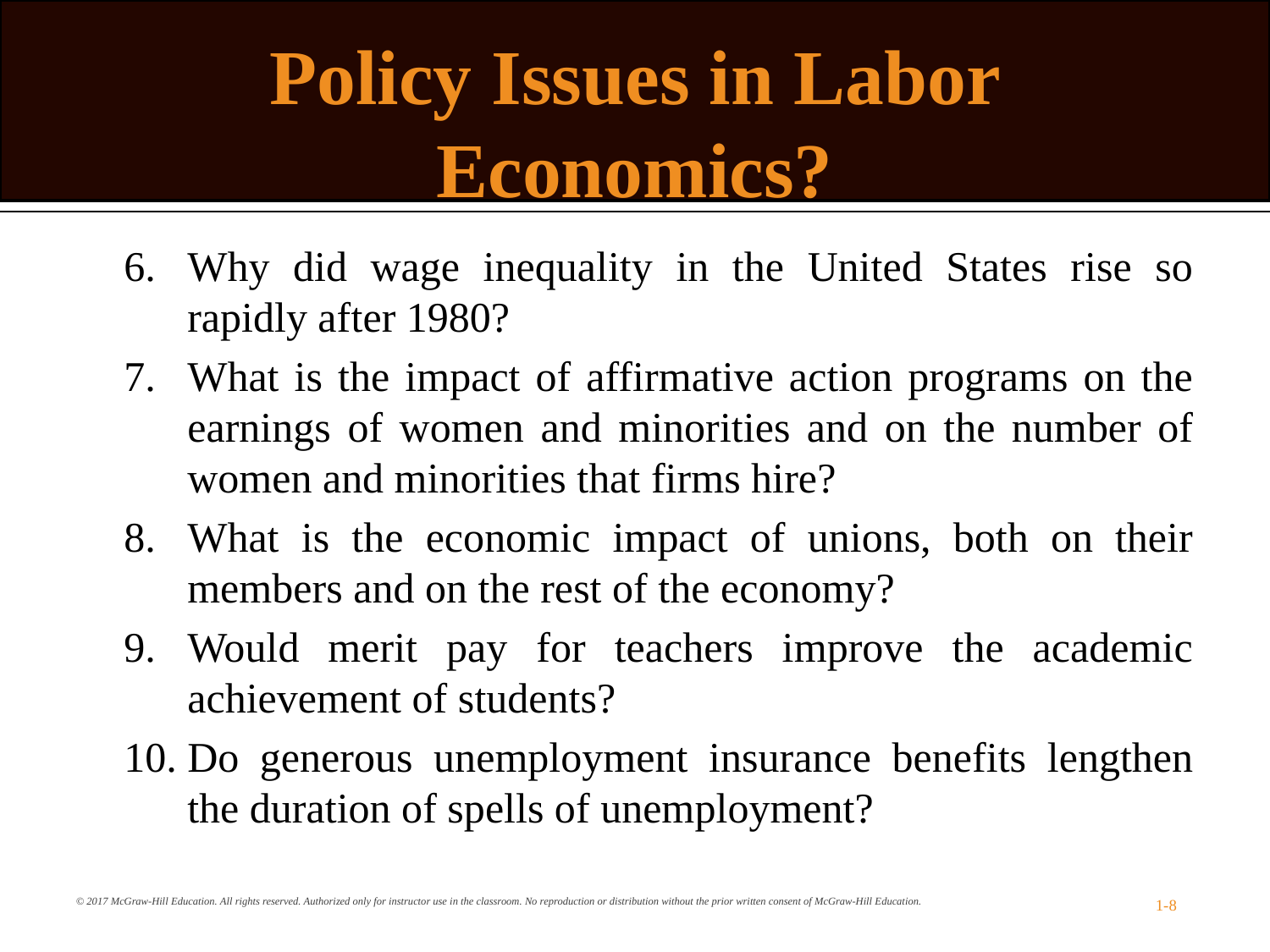

# Policy Issues in Labor Economics?
Why did wage inequality in the United States rise so rapidly after 1980?
What is the impact of affirmative action programs on the earnings of women and minorities and on the number of women and minorities that firms hire?
What is the economic impact of unions, both on their members and on the rest of the economy?
Would merit pay for teachers improve the academic achievement of students?
Do generous unemployment insurance benefits lengthen the duration of spells of unemployment?